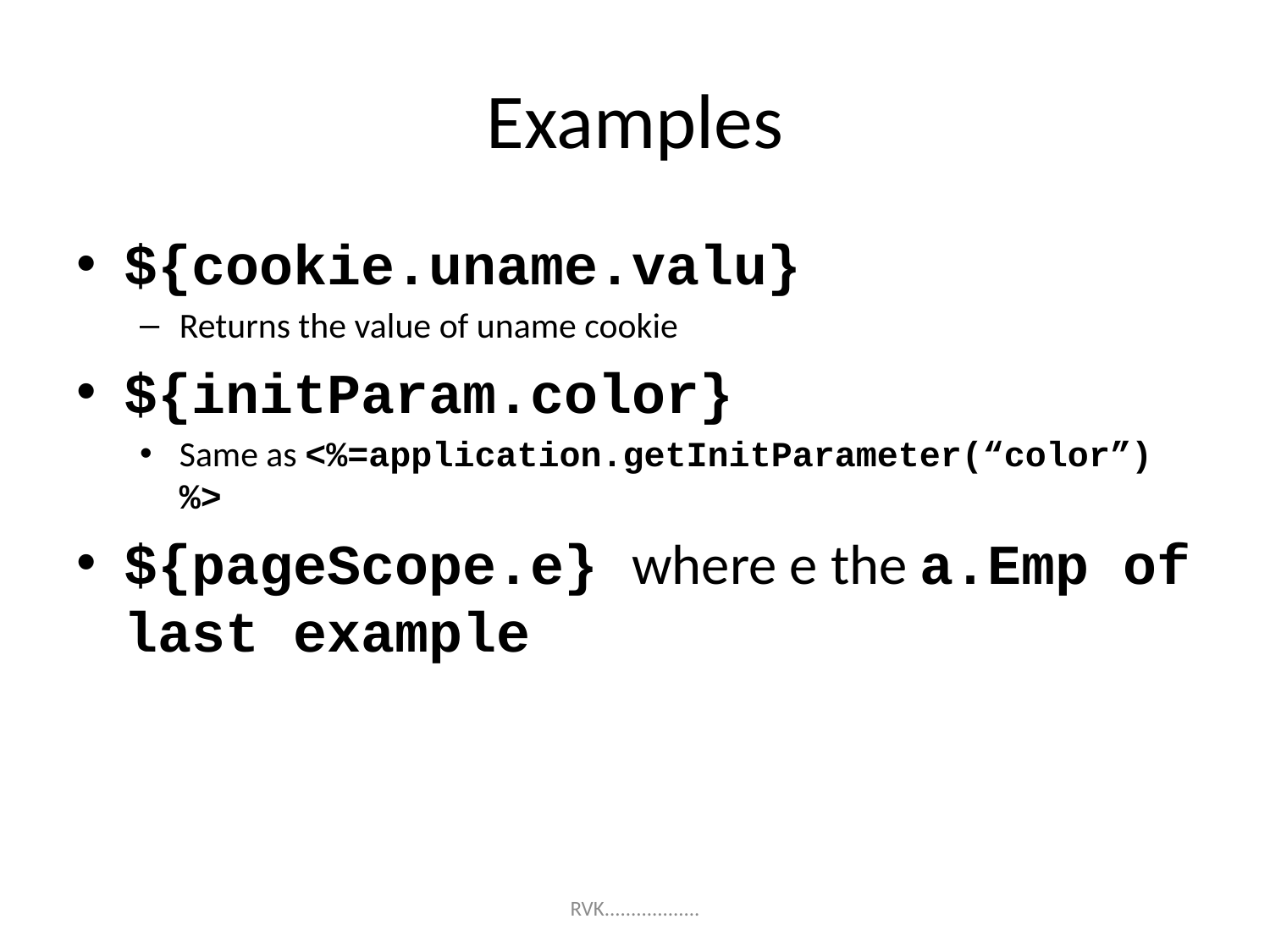

# Examples
${cookie.uname.valu}
Returns the value of uname cookie
${initParam.color}
Same as <%=application.getInitParameter(“color”)%>
${pageScope.e} where e the a.Emp of last example
RVK..................